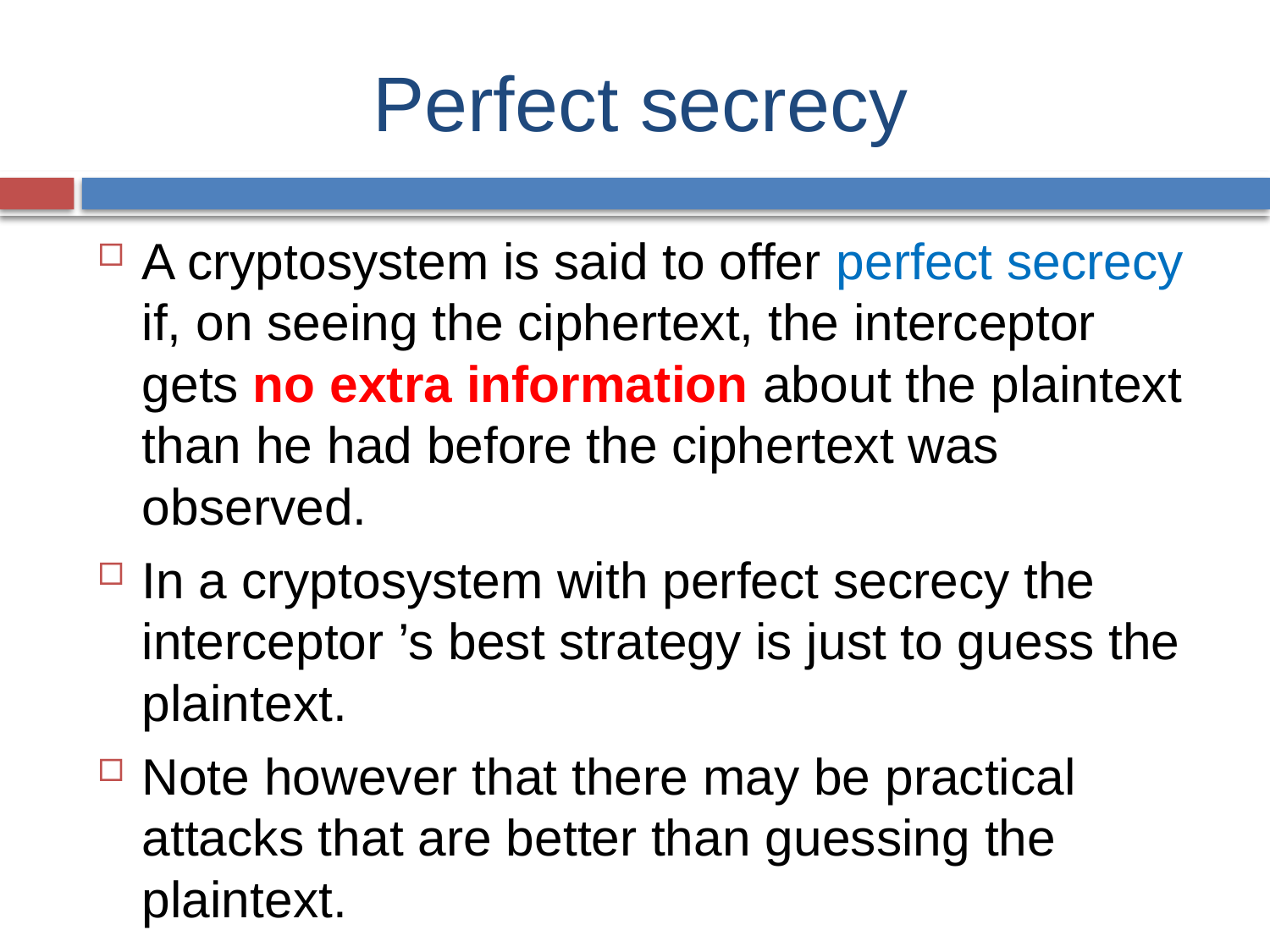

# Perfect secrecy
A cryptosystem is said to offer perfect secrecy if, on seeing the ciphertext, the interceptor gets no extra information about the plaintext than he had before the ciphertext was observed.
In a cryptosystem with perfect secrecy the interceptor ’s best strategy is just to guess the plaintext.
Note however that there may be practical attacks that are better than guessing the plaintext.